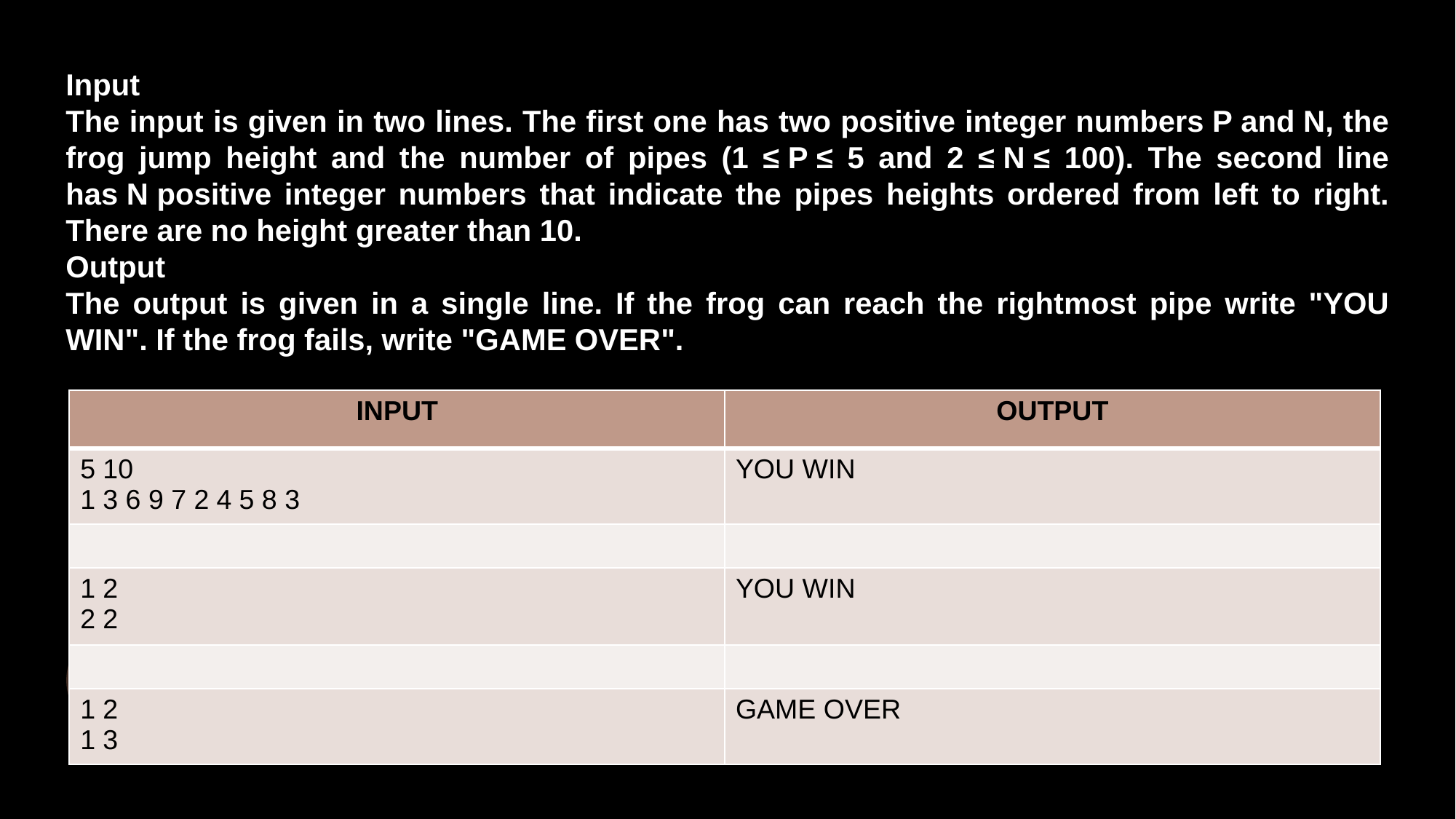

# Input
The input is given in two lines. The first one has two positive integer numbers P and N, the frog jump height and the number of pipes (1 ≤ P ≤ 5 and 2 ≤ N ≤ 100). The second line has N positive integer numbers that indicate the pipes heights ordered from left to right. There are no height greater than 10.
Output
The output is given in a single line. If the frog can reach the rightmost pipe write "YOU WIN". If the frog fails, write "GAME OVER".

| INPUT | OUTPUT |
| --- | --- |
| 5 10 1 3 6 9 7 2 4 5 8 3 | YOU WIN |
|  |  |
| 1 2 2 2 | YOU WIN |
|  |  |
| 1 2  1 3 | GAME OVER |